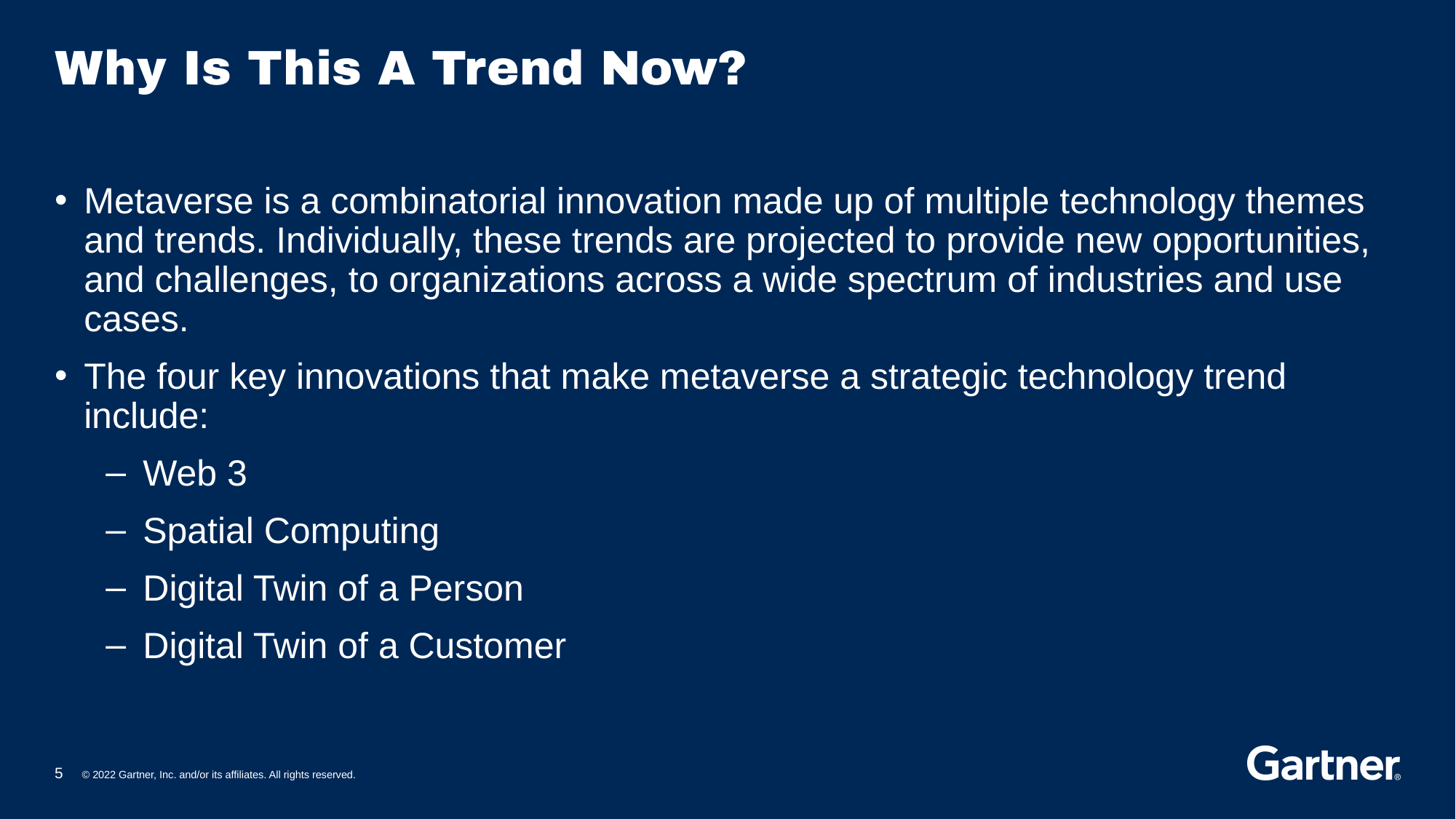

# Why Is This A Trend Now?
Metaverse is a combinatorial innovation made up of multiple technology themes and trends. Individually, these trends are projected to provide new opportunities, and challenges, to organizations across a wide spectrum of industries and use cases.
The four key innovations that make metaverse a strategic technology trend include:
Web 3
Spatial Computing
Digital Twin of a Person
Digital Twin of a Customer